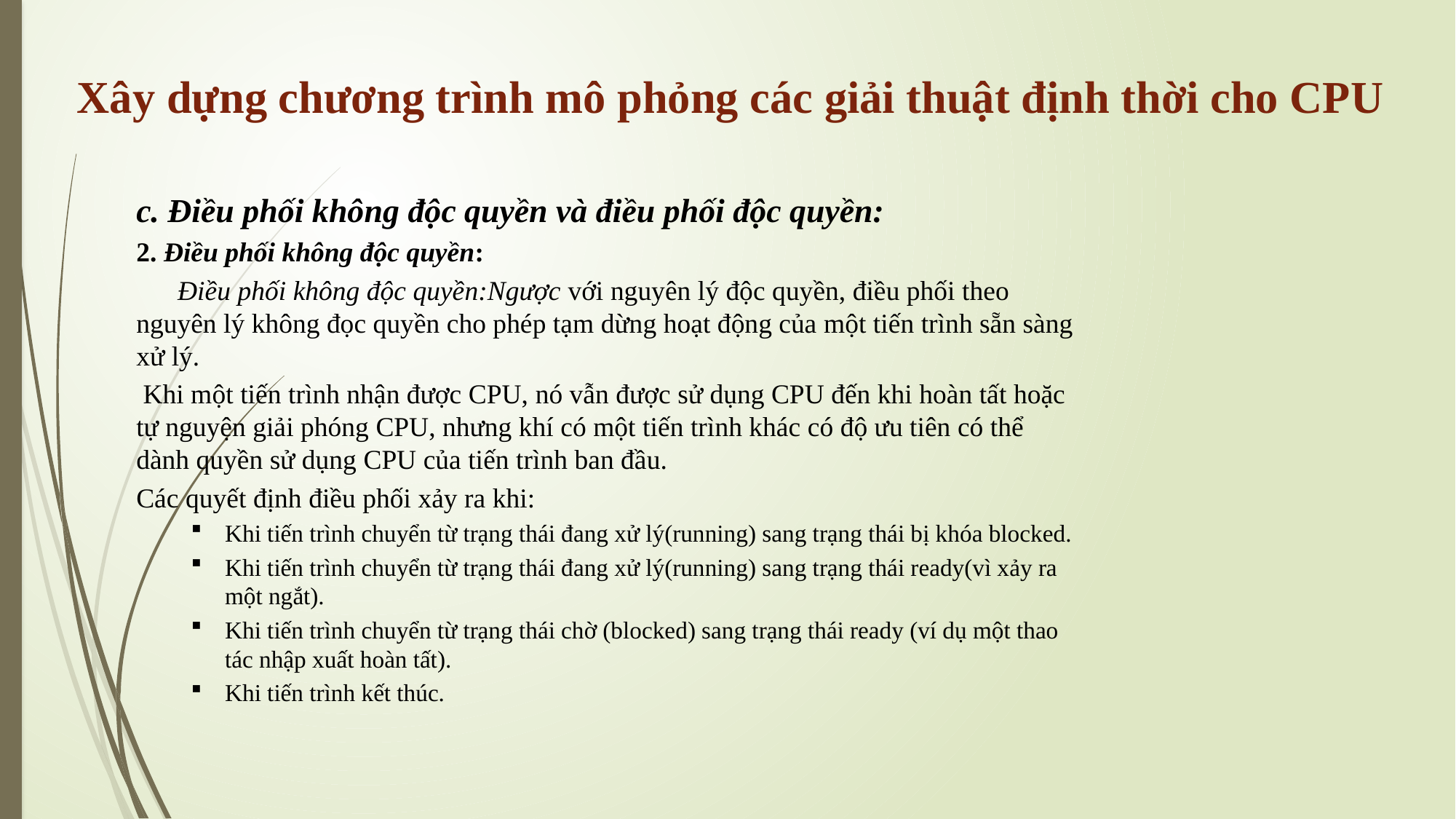

Xây dựng chương trình mô phỏng các giải thuật định thời cho CPU
c. Điều phối không độc quyền và điều phối độc quyền:
2. Điều phối không độc quyền:
      Điều phối không độc quyền:Ngược với nguyên lý độc quyền, điều phối theo nguyên lý không đọc quyền cho phép tạm dừng hoạt động của một tiến trình sẵn sàng xử lý.
 Khi một tiến trình nhận được CPU, nó vẫn được sử dụng CPU đến khi hoàn tất hoặc tự nguyện giải phóng CPU, nhưng khí có một tiến trình khác có độ ưu tiên có thể dành quyền sử dụng CPU của tiến trình ban đầu.
Các quyết định điều phối xảy ra khi:
Khi tiến trình chuyển từ trạng thái đang xử lý(running) sang trạng thái bị khóa blocked.
Khi tiến trình chuyển từ trạng thái đang xử lý(running) sang trạng thái ready(vì xảy ra một ngắt).
Khi tiến trình chuyển từ trạng thái chờ (blocked) sang trạng thái ready (ví dụ một thao tác nhập xuất hoàn tất).
Khi tiến trình kết thúc.